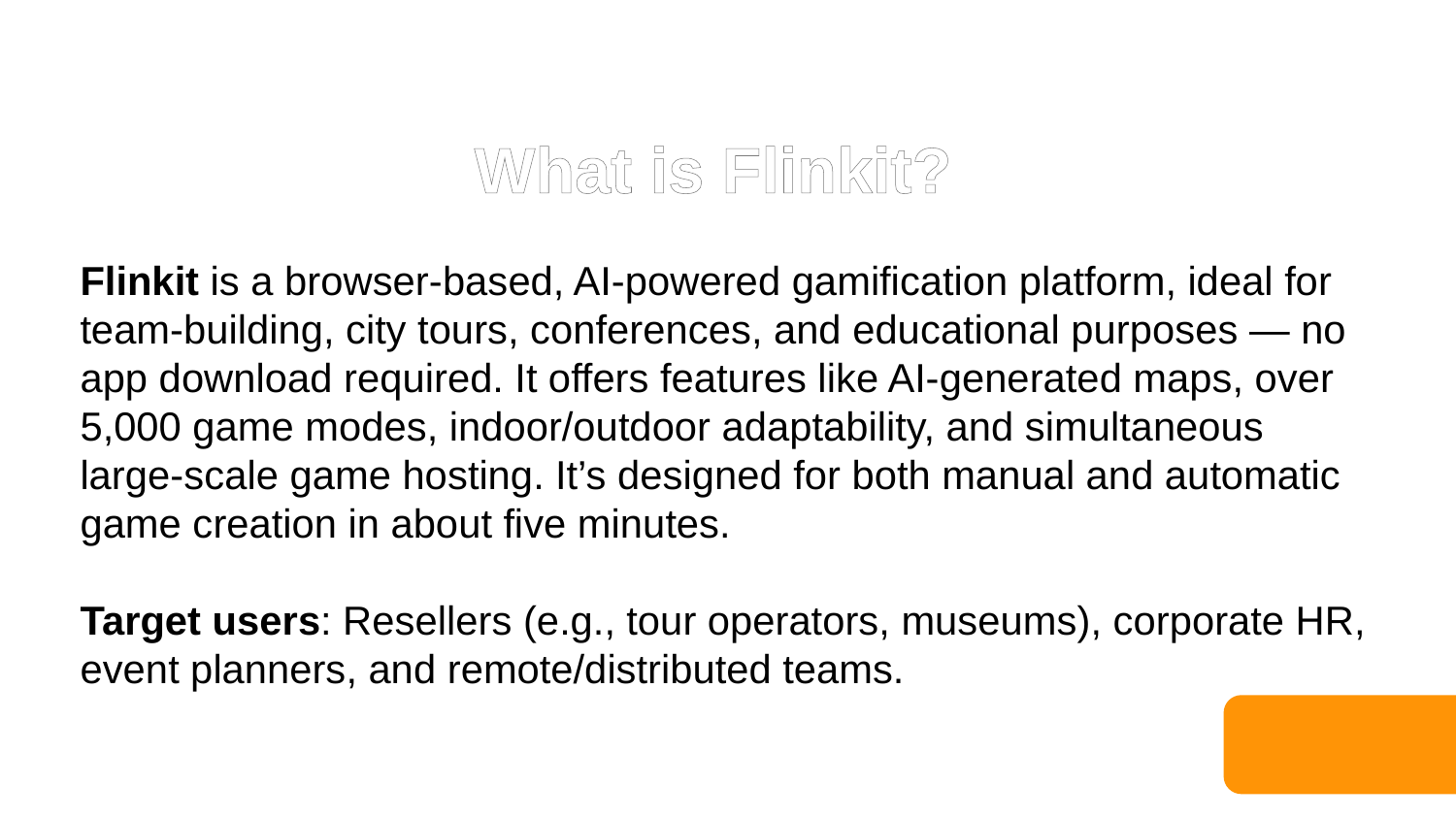

What is Flinkit?
Flinkit is a browser-based, AI-powered gamification platform, ideal for team-building, city tours, conferences, and educational purposes — no app download required. It offers features like AI-generated maps, over 5,000 game modes, indoor/outdoor adaptability, and simultaneous large-scale game hosting. It’s designed for both manual and automatic game creation in about five minutes.

Target users: Resellers (e.g., tour operators, museums), corporate HR, event planners, and remote/distributed teams.